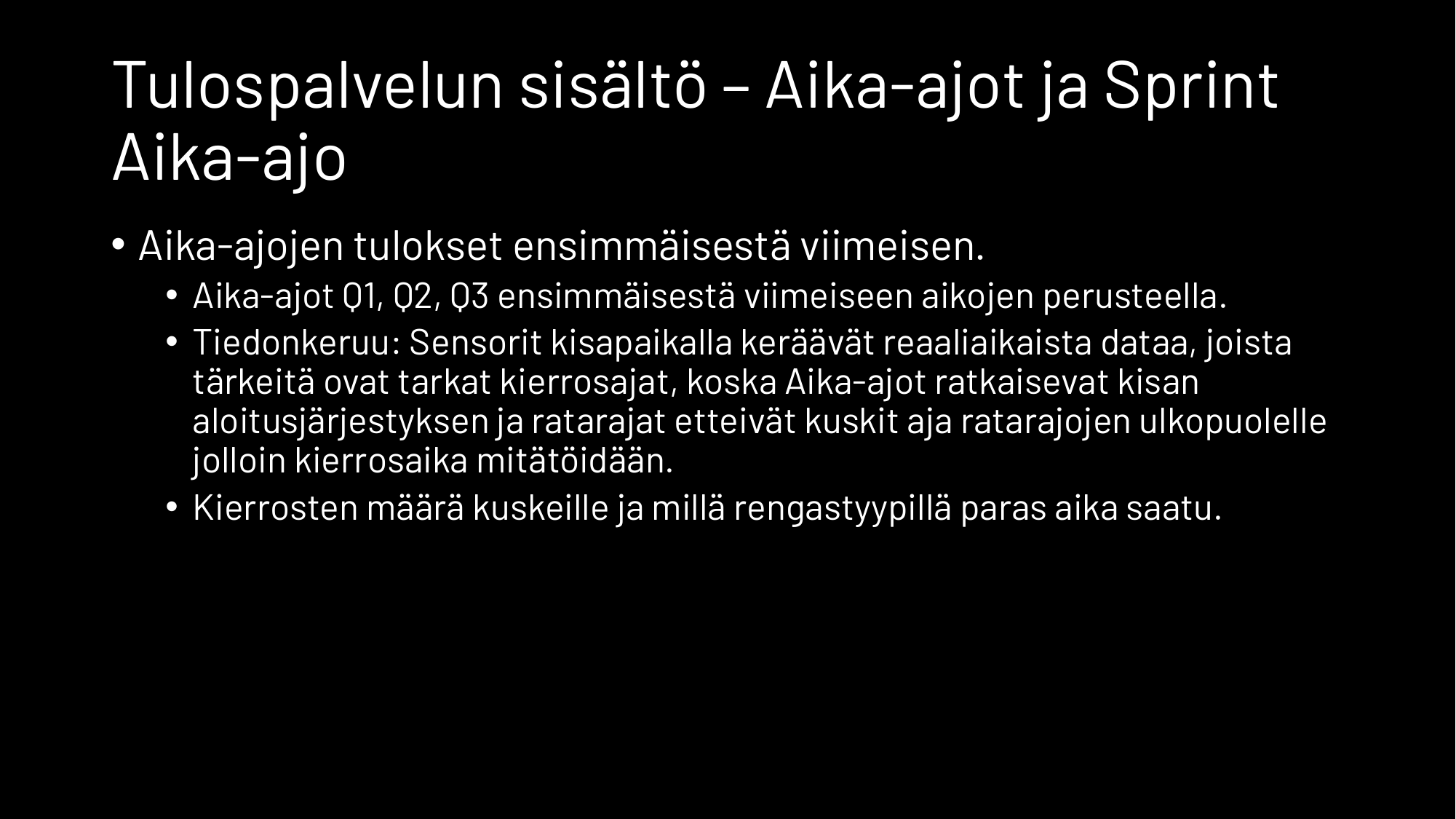

# Tulospalvelun sisältö – Aika-ajot ja Sprint Aika-ajo
Aika-ajojen tulokset ensimmäisestä viimeisen.
Aika-ajot Q1, Q2, Q3 ensimmäisestä viimeiseen aikojen perusteella.
Tiedonkeruu: Sensorit kisapaikalla keräävät reaaliaikaista dataa, joista tärkeitä ovat tarkat kierrosajat, koska Aika-ajot ratkaisevat kisan aloitusjärjestyksen ja ratarajat etteivät kuskit aja ratarajojen ulkopuolelle jolloin kierrosaika mitätöidään.
Kierrosten määrä kuskeille ja millä rengastyypillä paras aika saatu.